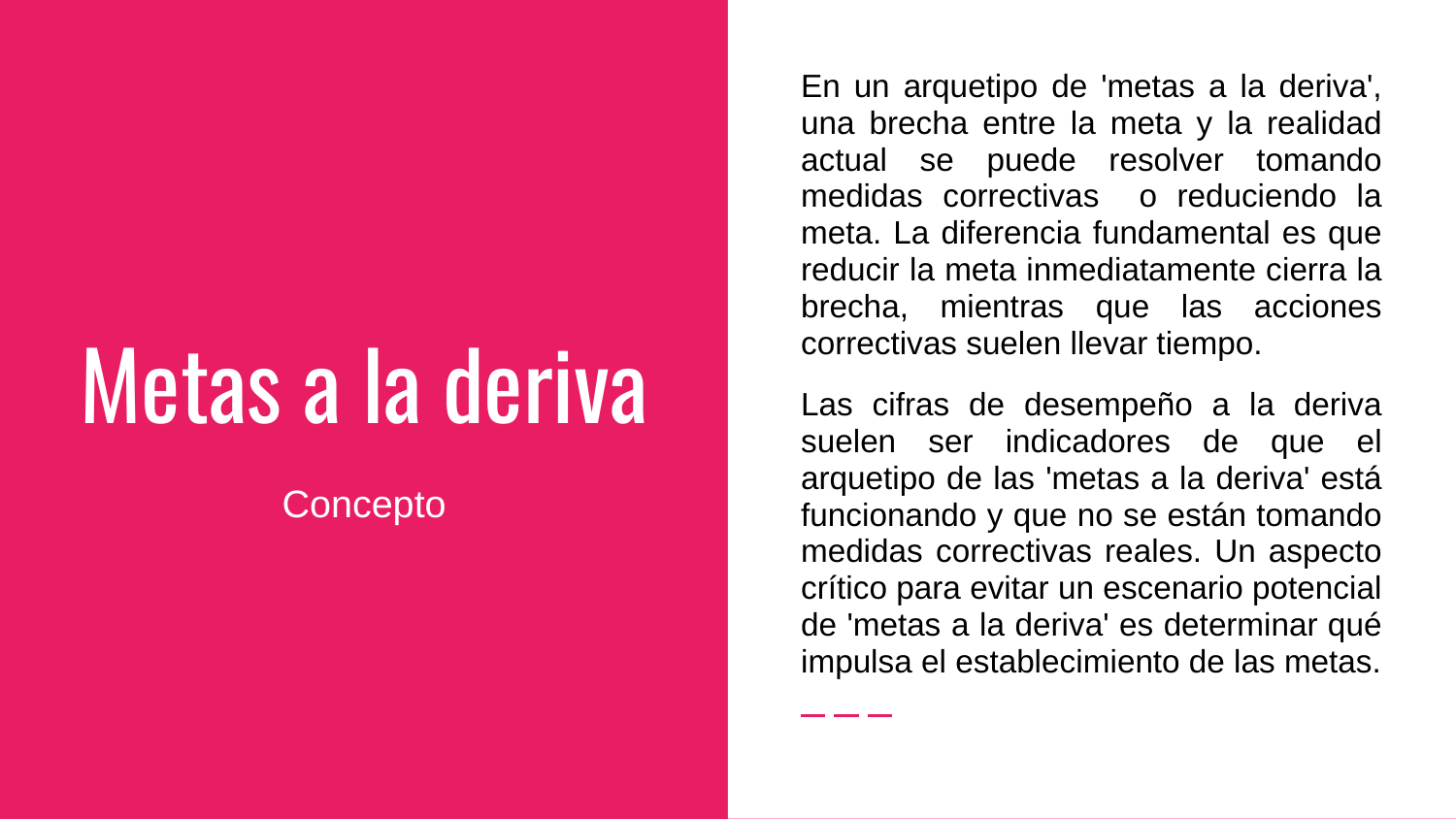

En un arquetipo de 'metas a la deriva', una brecha entre la meta y la realidad actual se puede resolver tomando medidas correctivas  o reduciendo la meta. La diferencia fundamental es que reducir la meta inmediatamente cierra la brecha, mientras que las acciones correctivas suelen llevar tiempo.
Las cifras de desempeño a la deriva suelen ser indicadores de que el arquetipo de las 'metas a la deriva' está funcionando y que no se están tomando medidas correctivas reales. Un aspecto crítico para evitar un escenario potencial de 'metas a la deriva' es determinar qué impulsa el establecimiento de las metas.

# Metas a la deriva
Concepto